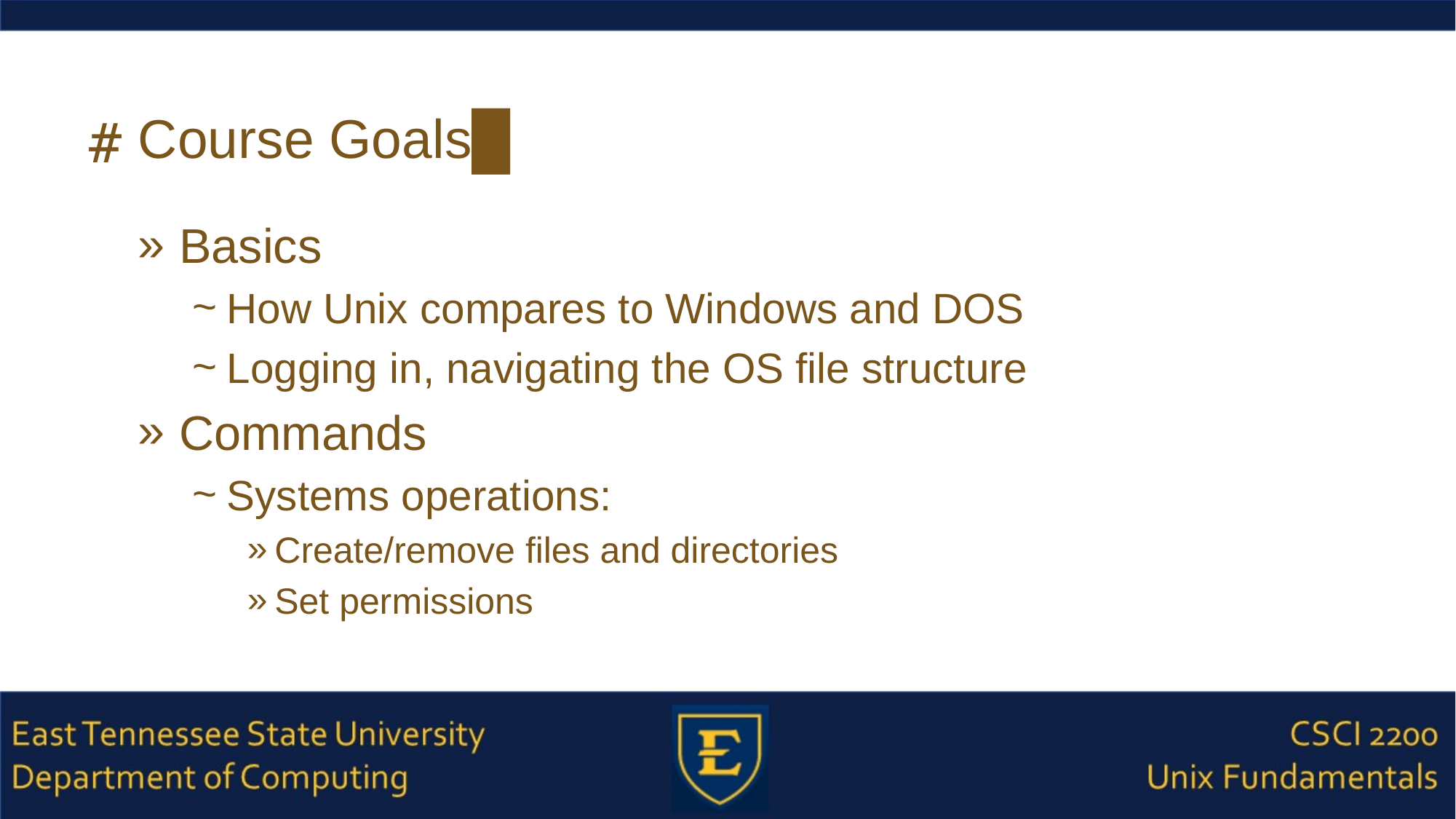

# Course Goals█
Basics
How Unix compares to Windows and DOS
Logging in, navigating the OS file structure
Commands
Systems operations:
Create/remove files and directories
Set permissions